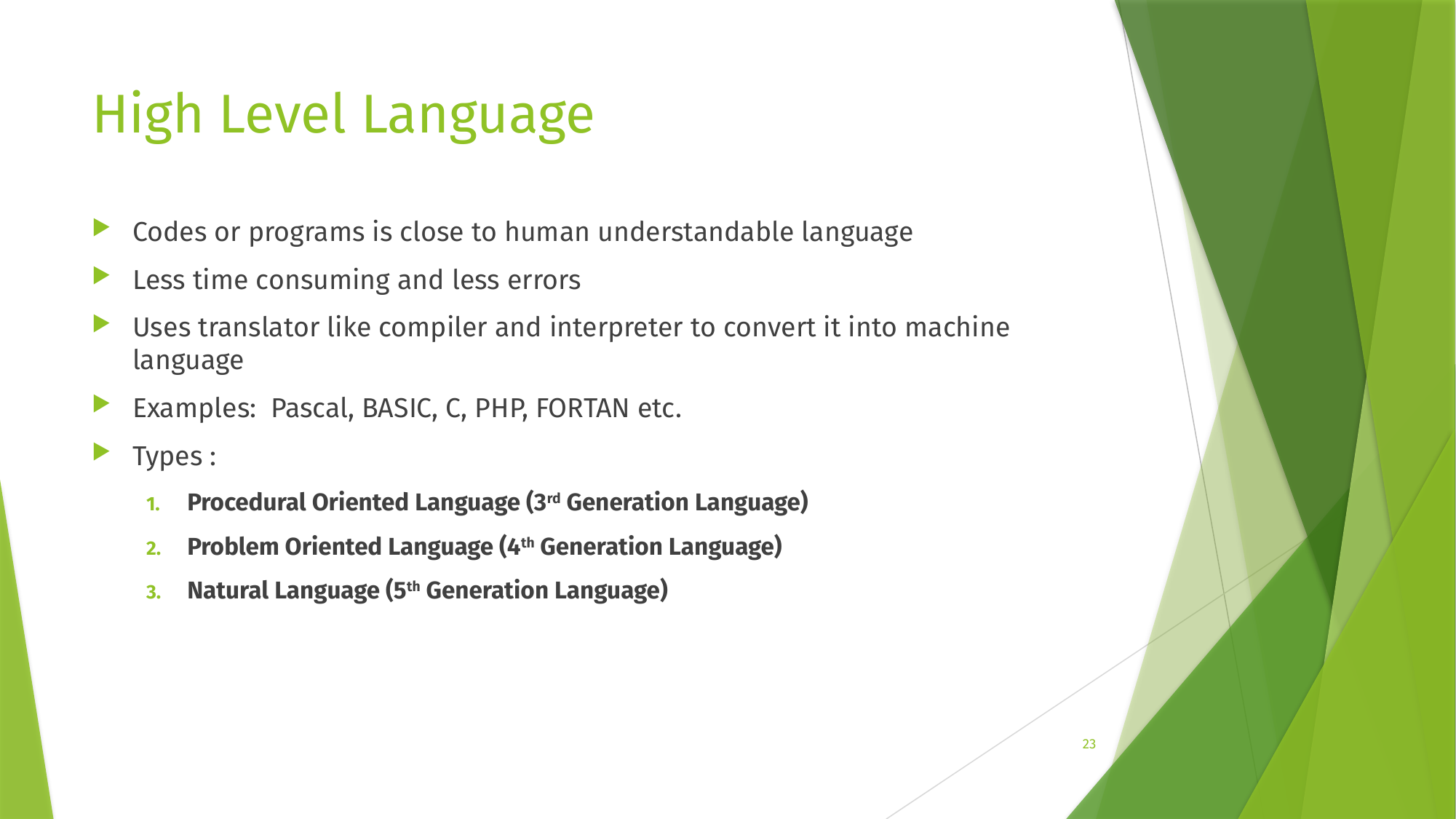

# High Level Language
Codes or programs is close to human understandable language
Less time consuming and less errors
Uses translator like compiler and interpreter to convert it into machine language
Examples:  Pascal, BASIC, C, PHP, FORTAN etc.
Types :
Procedural Oriented Language (3rd Generation Language)
Problem Oriented Language (4th Generation Language)
Natural Language (5th Generation Language)
23